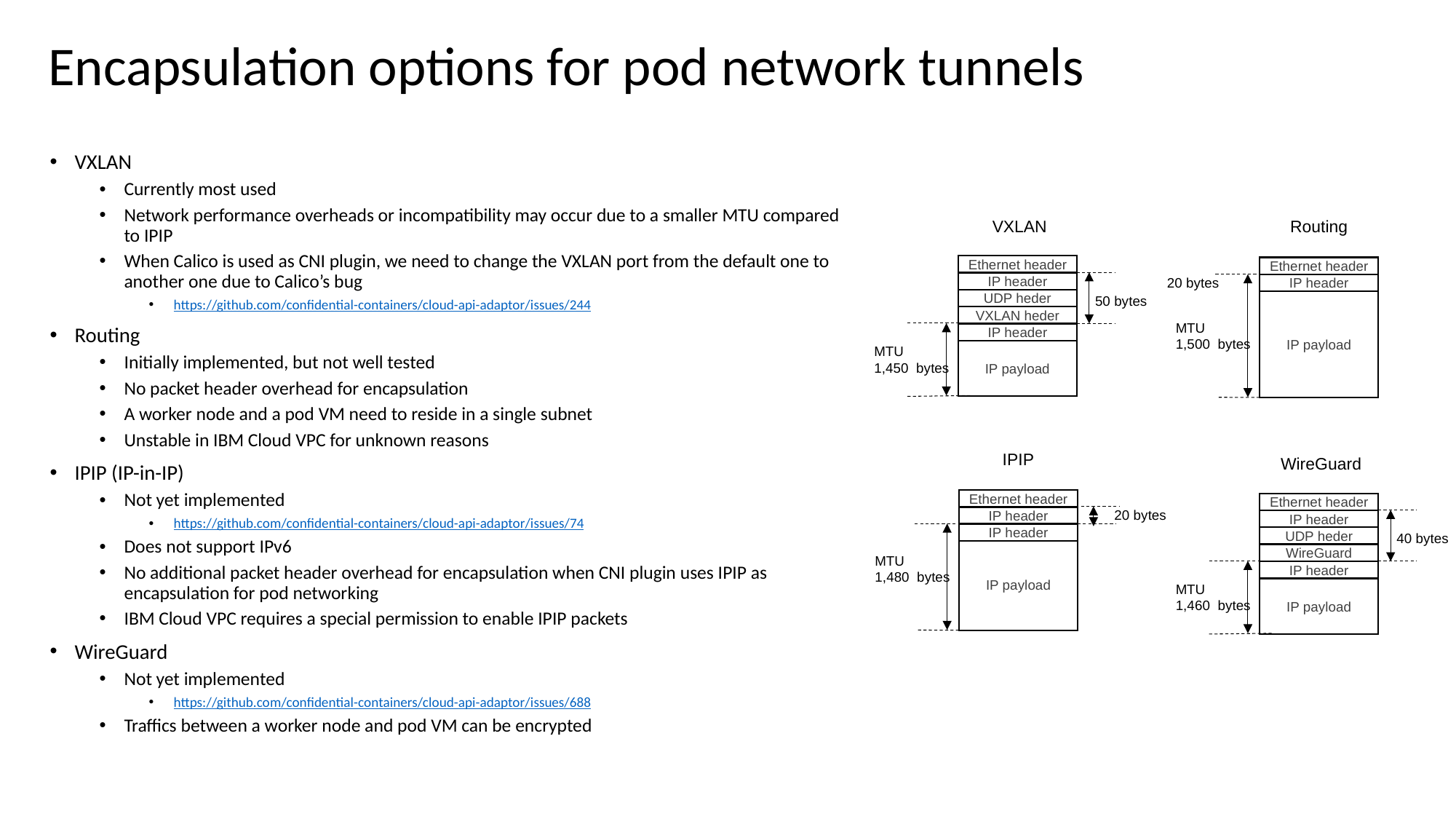

# Encapsulation options for pod network tunnels
VXLAN
Currently most used
Network performance overheads or incompatibility may occur due to a smaller MTU compared to IPIP
When Calico is used as CNI plugin, we need to change the VXLAN port from the default one to another one due to Calico’s bug
https://github.com/confidential-containers/cloud-api-adaptor/issues/244
Routing
Initially implemented, but not well tested
No packet header overhead for encapsulation
A worker node and a pod VM need to reside in a single subnet
Unstable in IBM Cloud VPC for unknown reasons
IPIP (IP-in-IP)
Not yet implemented
https://github.com/confidential-containers/cloud-api-adaptor/issues/74
Does not support IPv6
No additional packet header overhead for encapsulation when CNI plugin uses IPIP as encapsulation for pod networking
IBM Cloud VPC requires a special permission to enable IPIP packets
WireGuard
Not yet implemented
https://github.com/confidential-containers/cloud-api-adaptor/issues/688
Traffics between a worker node and pod VM can be encrypted

VXLAN
Routing
Ethernet header
Ethernet header
20 bytes
IP header
IP header
50 bytes
UDP heder
IP payload
VXLAN heder
MTU
1,500  bytes
IP header
IP payload
MTU
1,450  bytes
IPIP
WireGuard
Ethernet header
Ethernet header
20 bytes
IP header
IP header
40 bytes
IP header
UDP heder
IP payload
WireGuard
MTU
1,480  bytes
IP header
IP payload
MTU
1,460  bytes